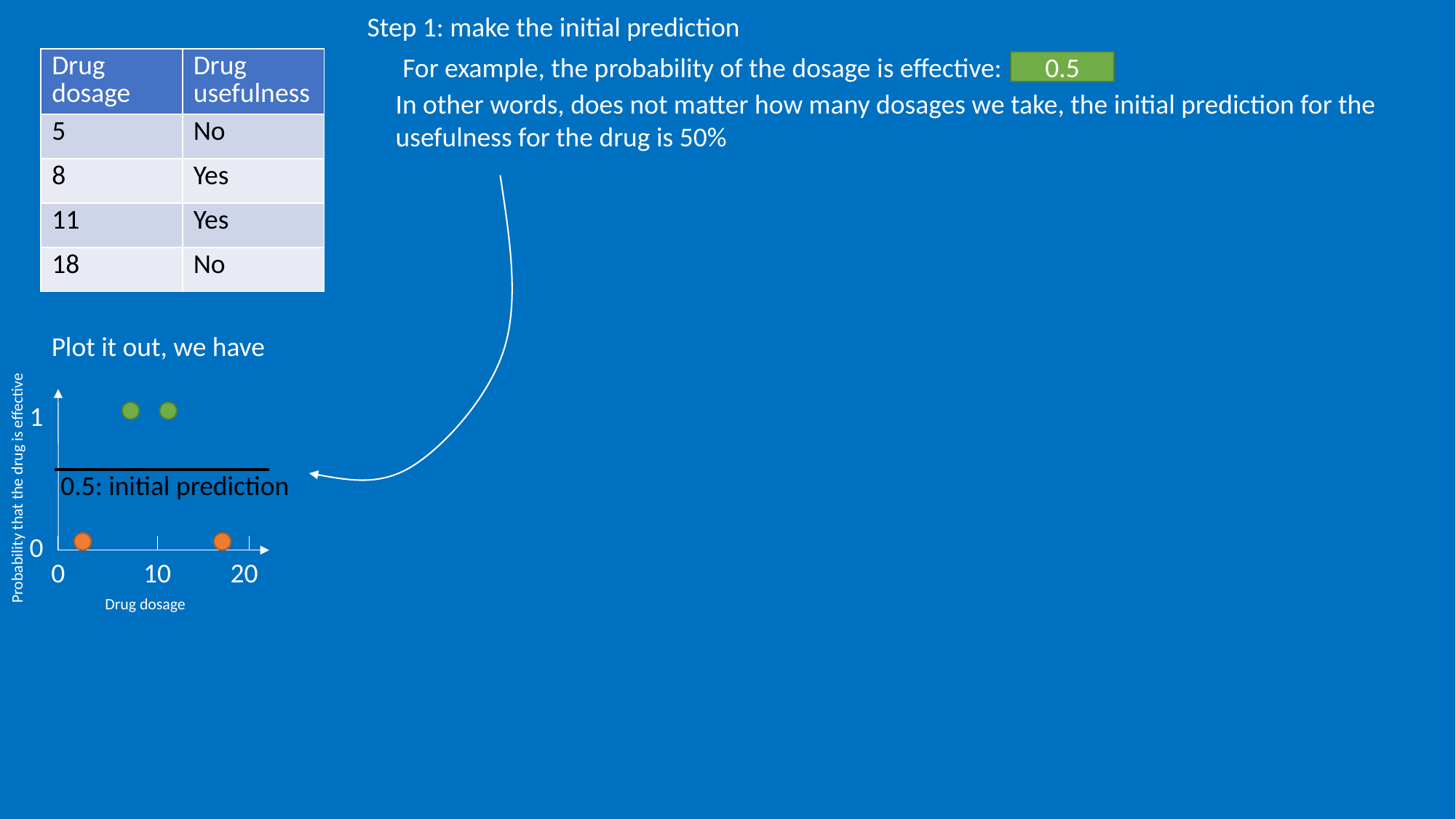

Step 1: make the initial prediction
For example, the probability of the dosage is effective:
| Drug dosage | Drug usefulness |
| --- | --- |
| 5 | No |
| 8 | Yes |
| 11 | Yes |
| 18 | No |
0.5
In other words, does not matter how many dosages we take, the initial prediction for the usefulness for the drug is 50%

Plot it out, we have
1

0.5: initial prediction
Probability that the drug is effective
0

0
10
20
Drug dosage